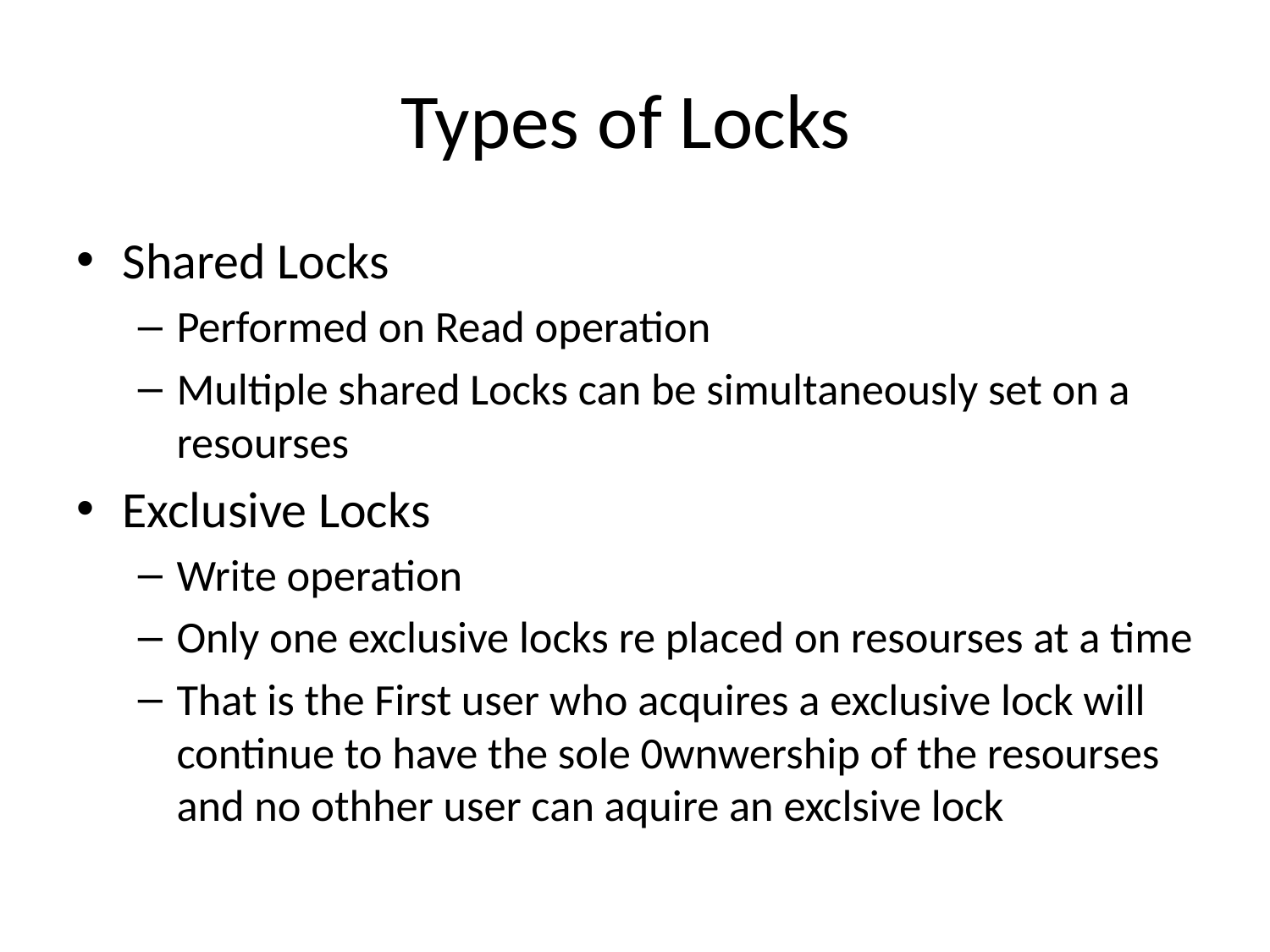

# Types of Locks
Shared Locks
Performed on Read operation
Multiple shared Locks can be simultaneously set on a resourses
Exclusive Locks
Write operation
Only one exclusive locks re placed on resourses at a time
That is the First user who acquires a exclusive lock will continue to have the sole 0wnwership of the resourses and no othher user can aquire an exclsive lock